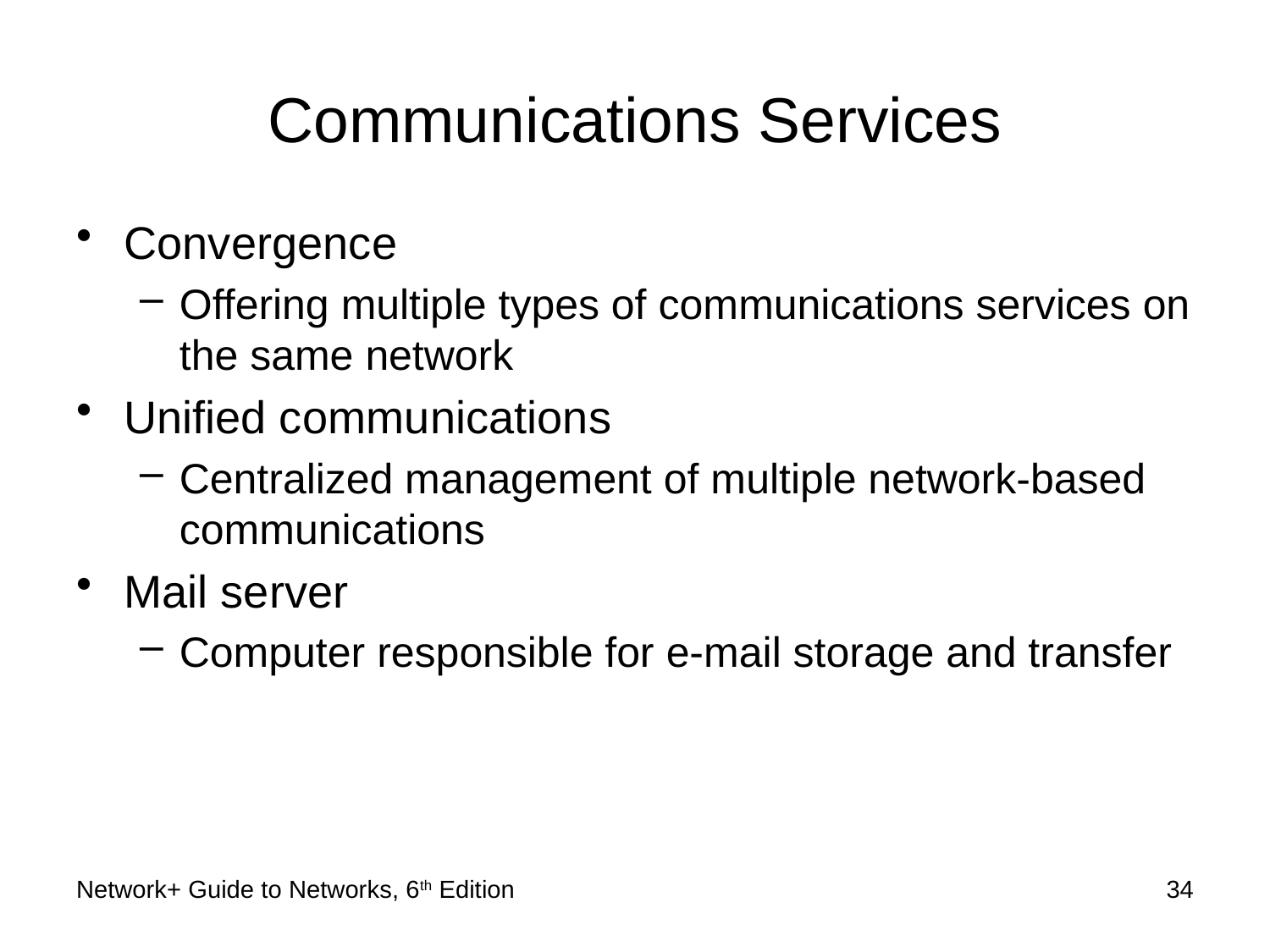

# Communications Services
Convergence
Offering multiple types of communications services on the same network
Unified communications
Centralized management of multiple network-based communications
Mail server
Computer responsible for e-mail storage and transfer
Network+ Guide to Networks, 6th Edition
34